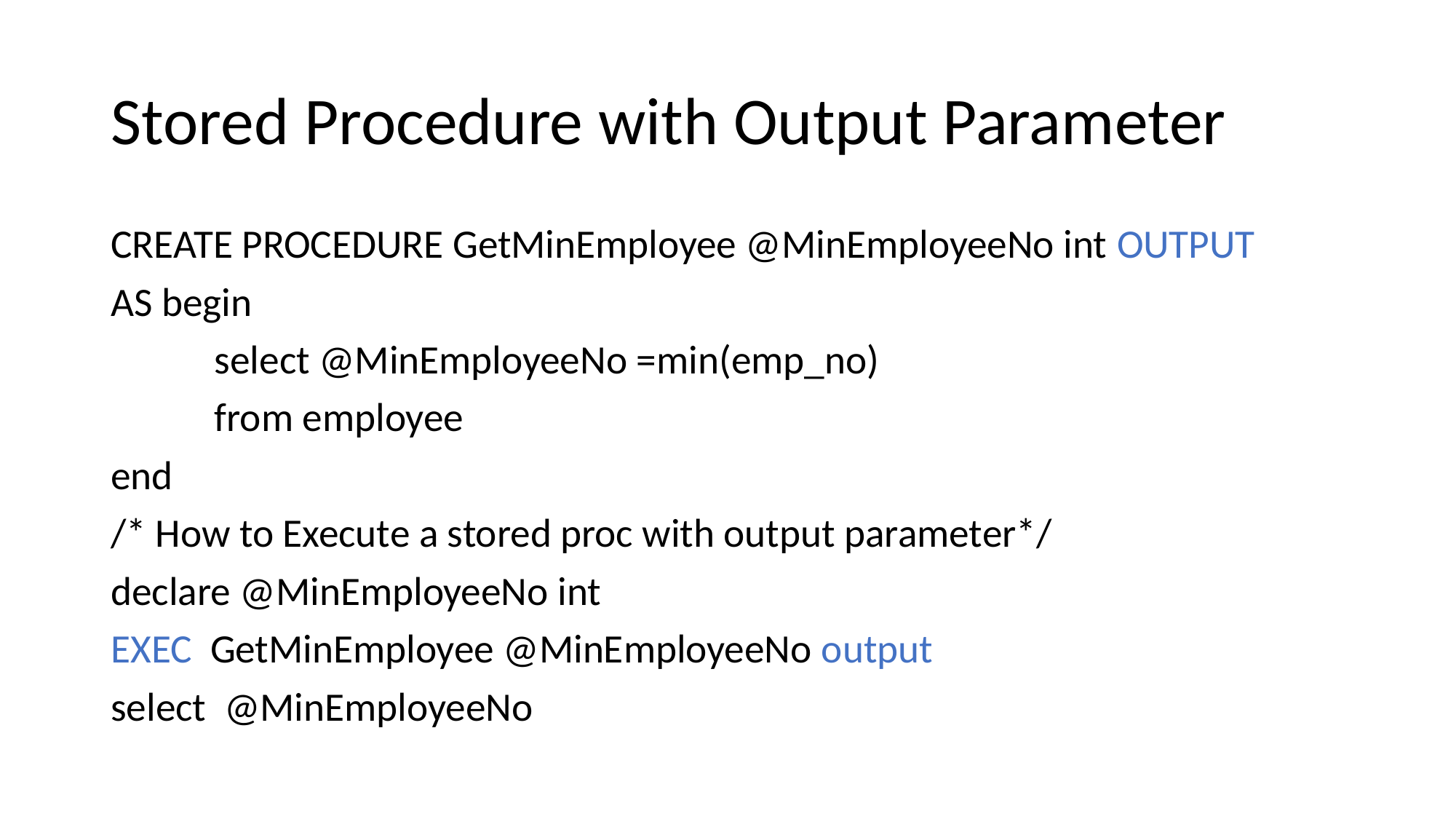

# Stored Procedure with Output Parameter
CREATE PROCEDURE GetMinEmployee @MinEmployeeNo int OUTPUT
AS begin
	select @MinEmployeeNo =min(emp_no)
	from employee
end
/* How to Execute a stored proc with output parameter*/
declare @MinEmployeeNo int
EXEC  GetMinEmployee @MinEmployeeNo output
select  @MinEmployeeNo